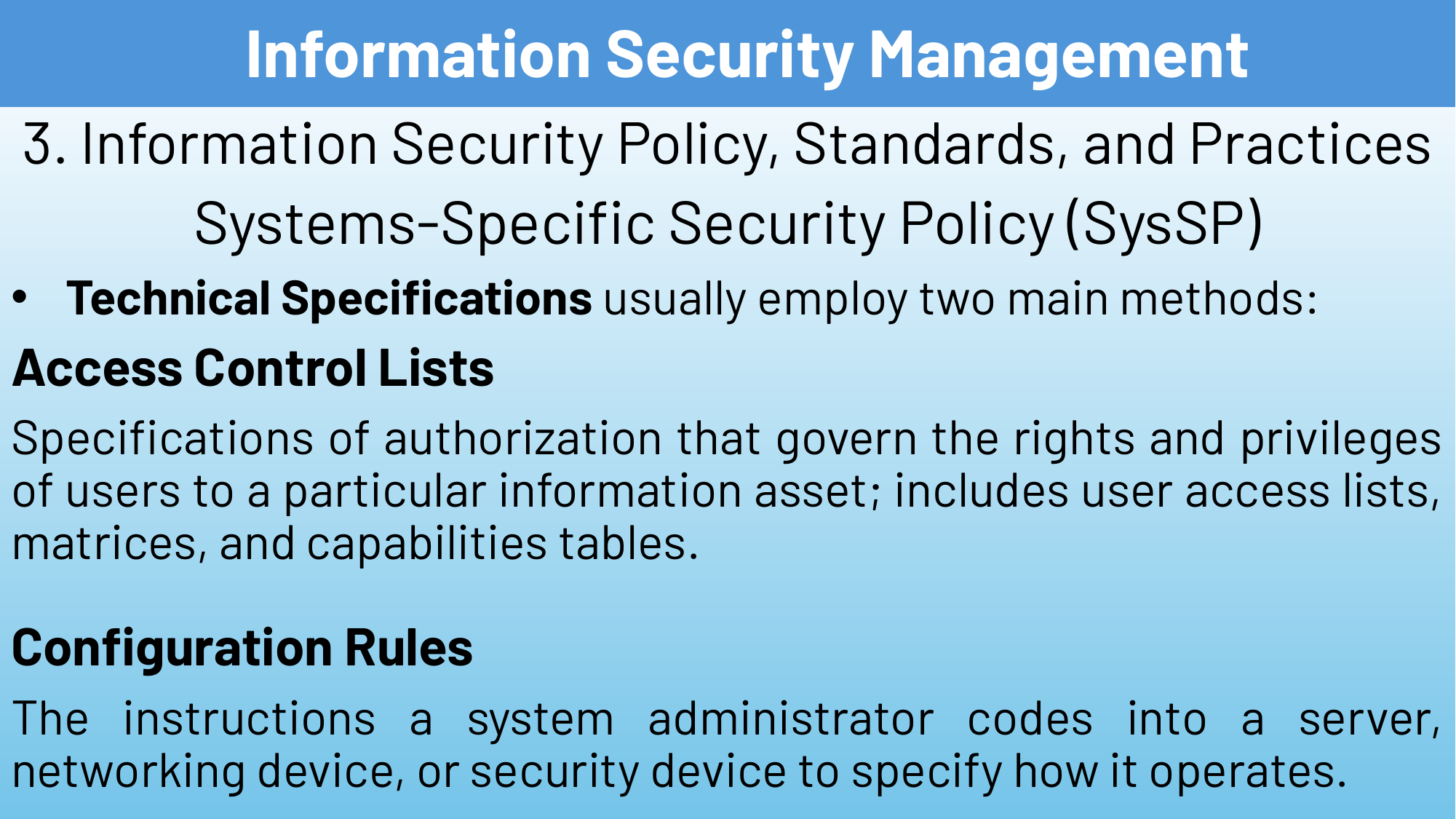

Information Security Management
3. Information Security Policy, Standards, and Practices
Systems-Specific Security Policy (SysSP)
Technical Specifications usually employ two main methods:
Access Control Lists
Specifications of authorization that govern the rights and privileges of users to a particular information asset; includes user access lists, matrices, and capabilities tables.

Configuration Rules
The instructions a system administrator codes into a server, networking device, or security device to specify how it operates.